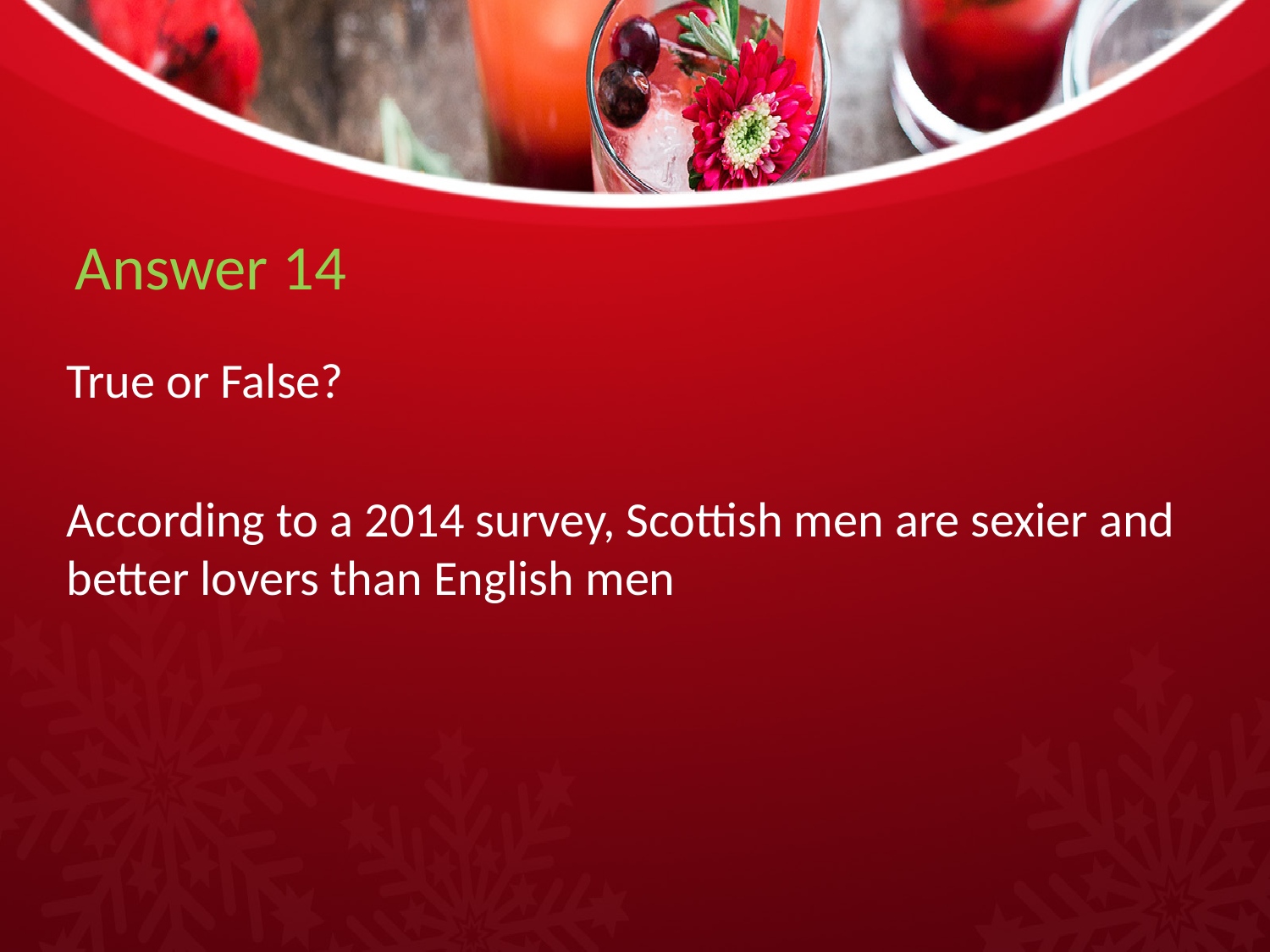

True or False?

According to a 2014 survey, Scottish men are sexier and better lovers than English men
# Answer 14